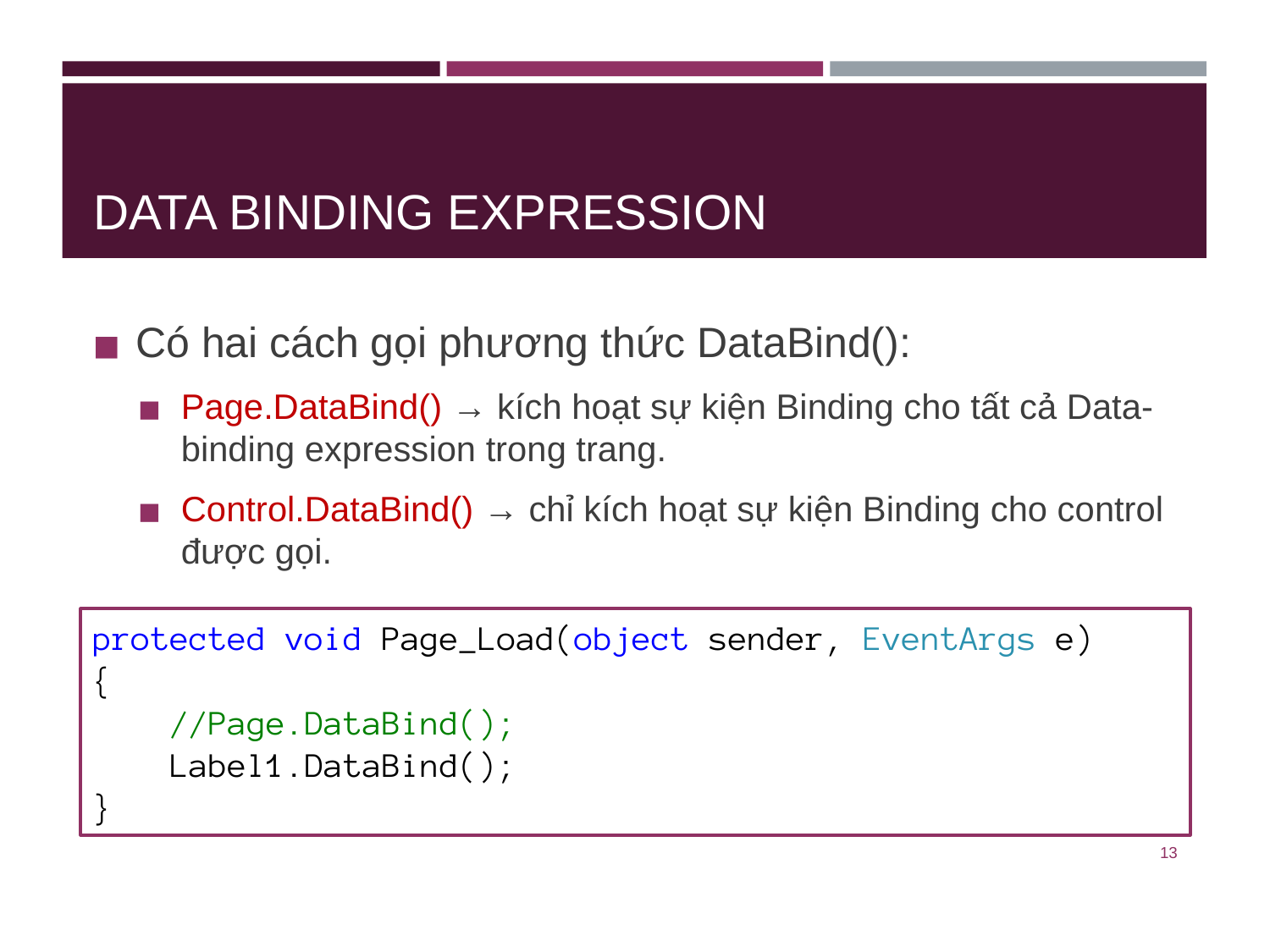

# DATA BINDING EXPRESSION
Có hai cách gọi phương thức DataBind():
Page.DataBind() → kích hoạt sự kiện Binding cho tất cả Data-binding expression trong trang.
Control.DataBind() → chỉ kích hoạt sự kiện Binding cho control được gọi.
protected void Page_Load(object sender, EventArgs e)
{
    //Page.DataBind();
    Label1.DataBind();
}
13